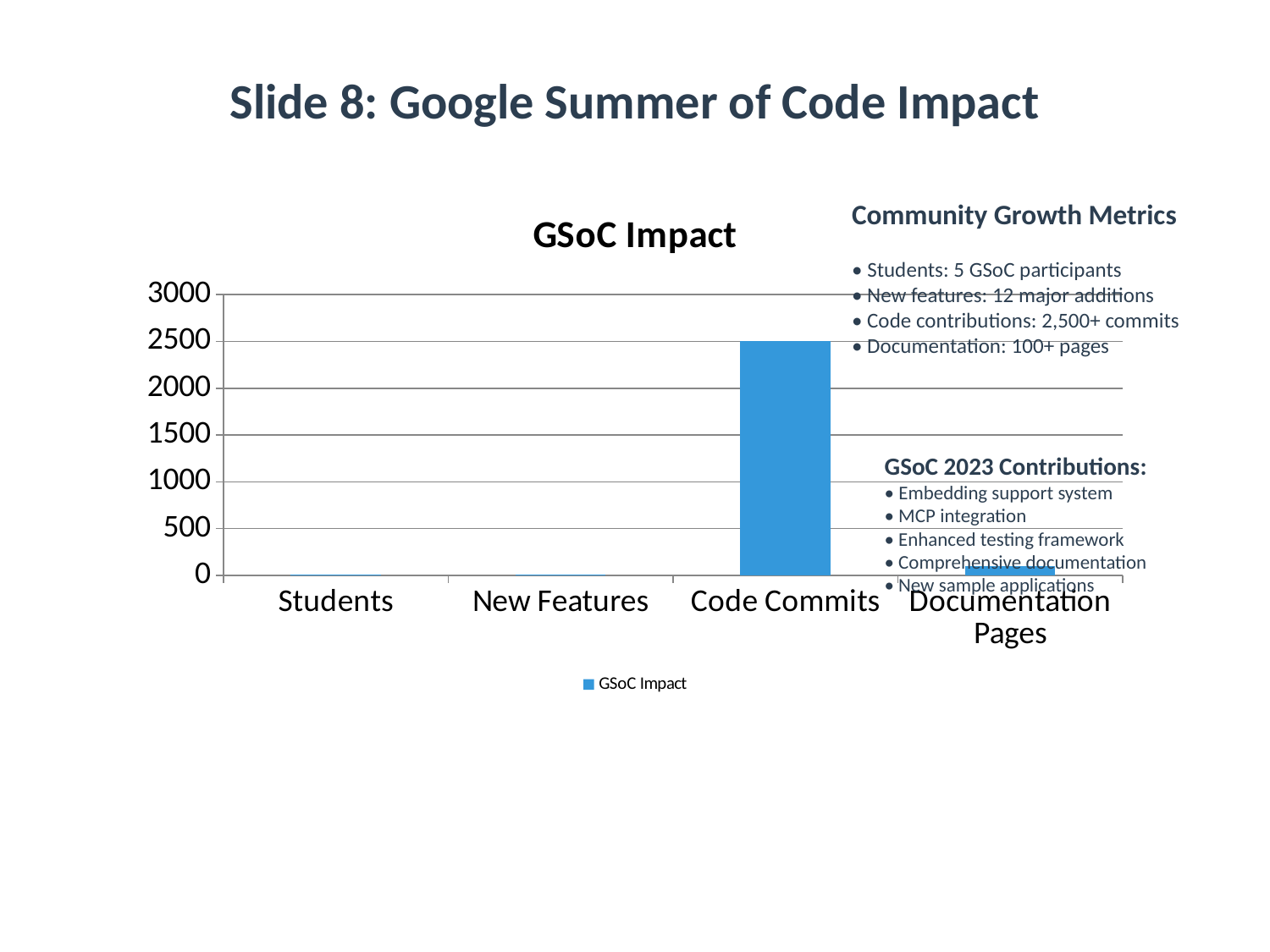

Slide 8: Google Summer of Code Impact

### Chart

| Category | GSoC Impact |
|---|---|
| Students | 5.0 |
| New Features | 12.0 |
| Code Commits | 2500.0 |
| Documentation Pages | 100.0 |
Community Growth Metrics
• Students: 5 GSoC participants
• New features: 12 major additions
• Code contributions: 2,500+ commits
• Documentation: 100+ pages
GSoC 2023 Contributions:
• Embedding support system
• MCP integration
• Enhanced testing framework
• Comprehensive documentation
• New sample applications